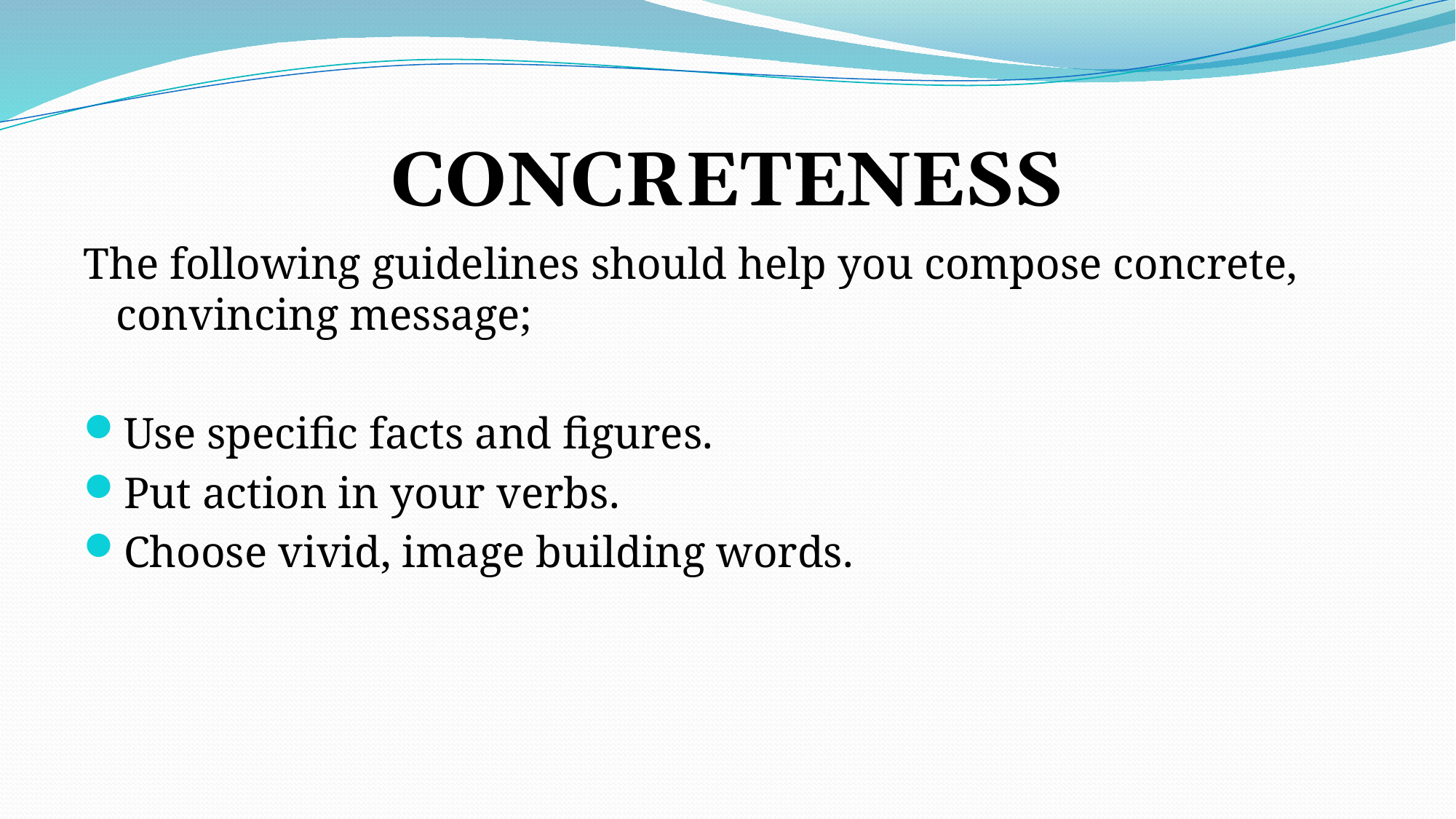

# CONCRETENESS
The following guidelines should help you compose concrete, convincing message;

Use specific facts and figures.
Put action in your verbs.
Choose vivid, image building words.